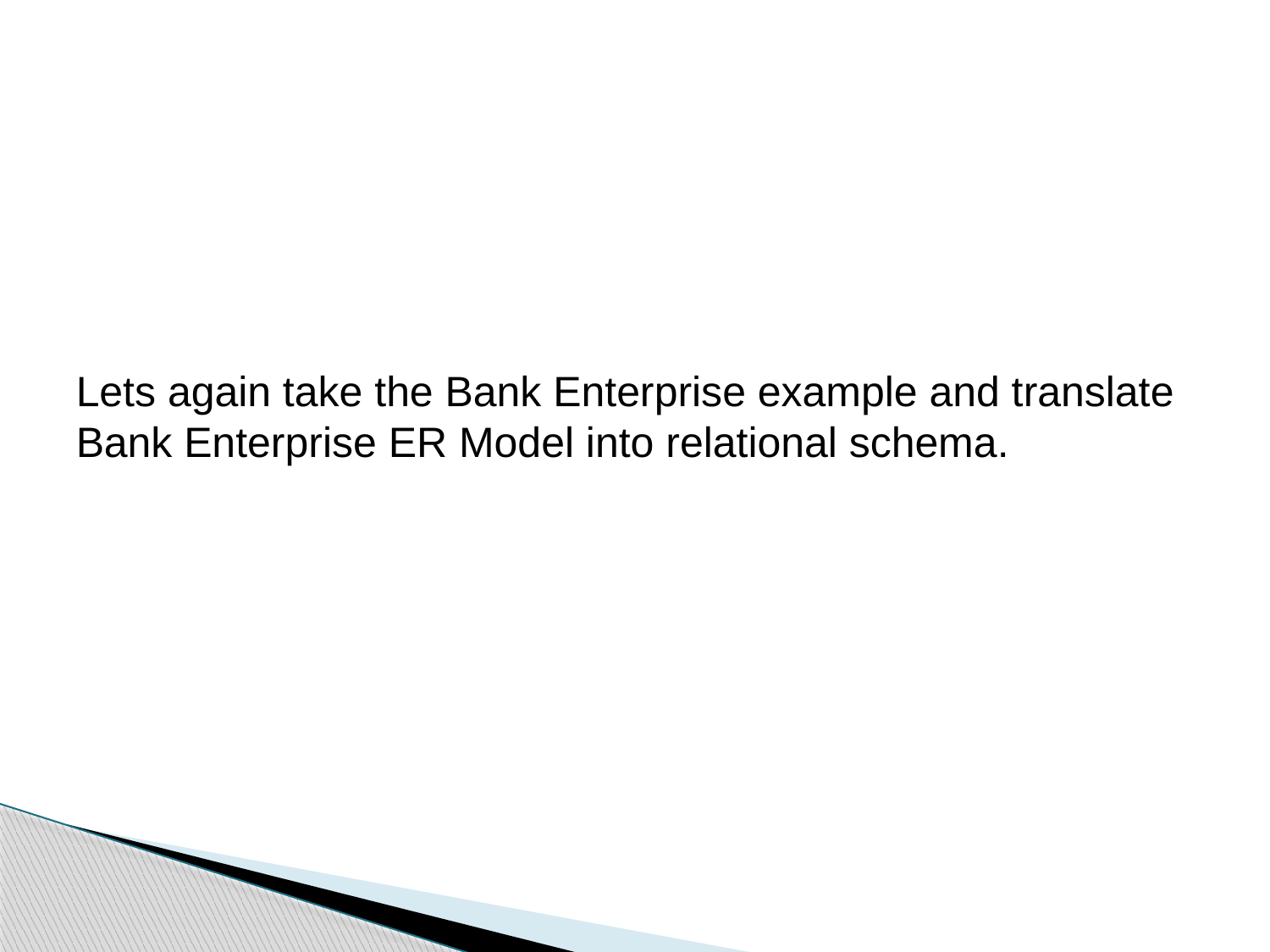

#

Lets again take the Bank Enterprise example and translate Bank Enterprise ER Model into relational schema.